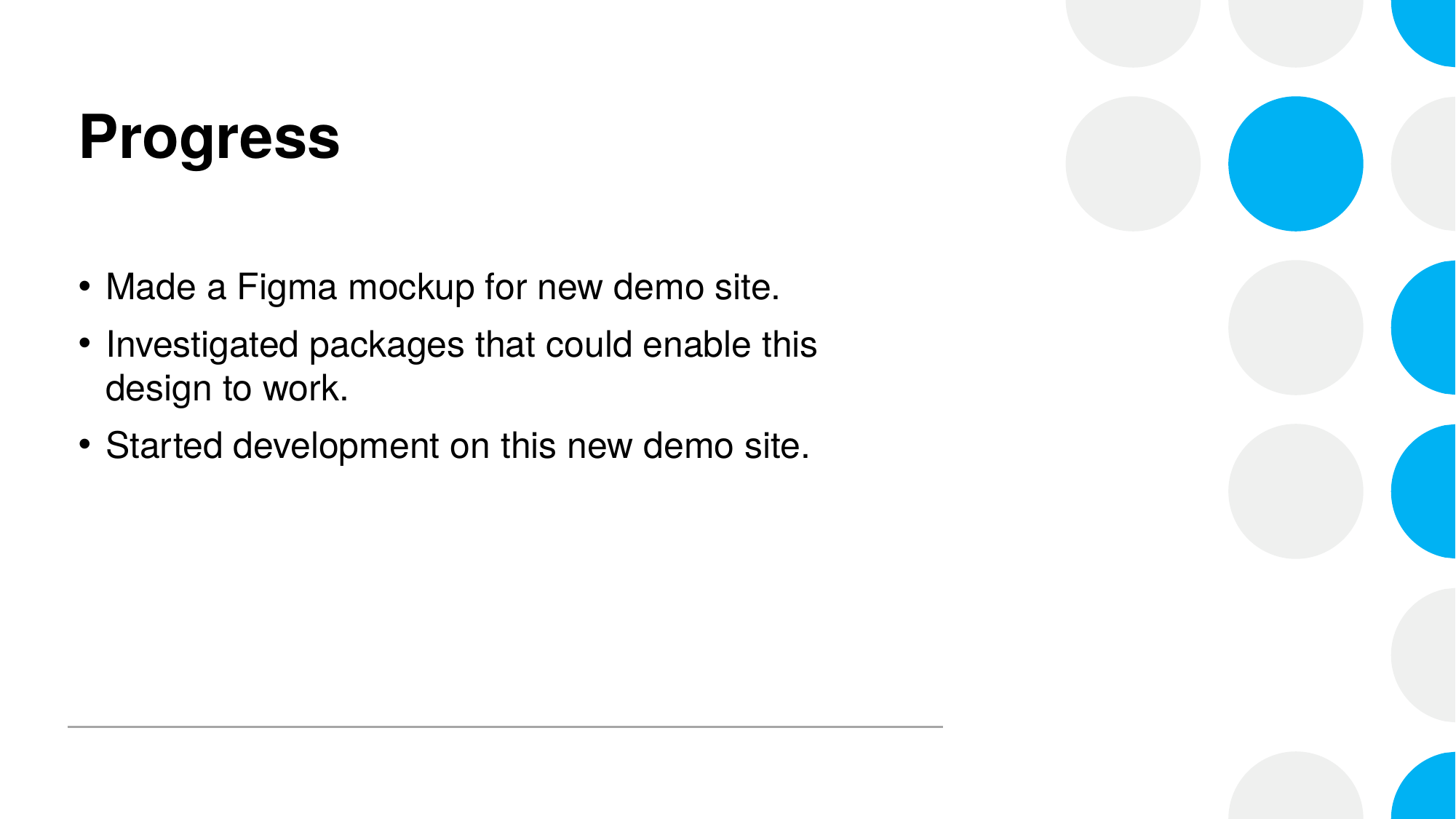

# Progress
Made a Figma mockup for new demo site.
Investigated packages that could enable this design to work.
Started development on this new demo site.